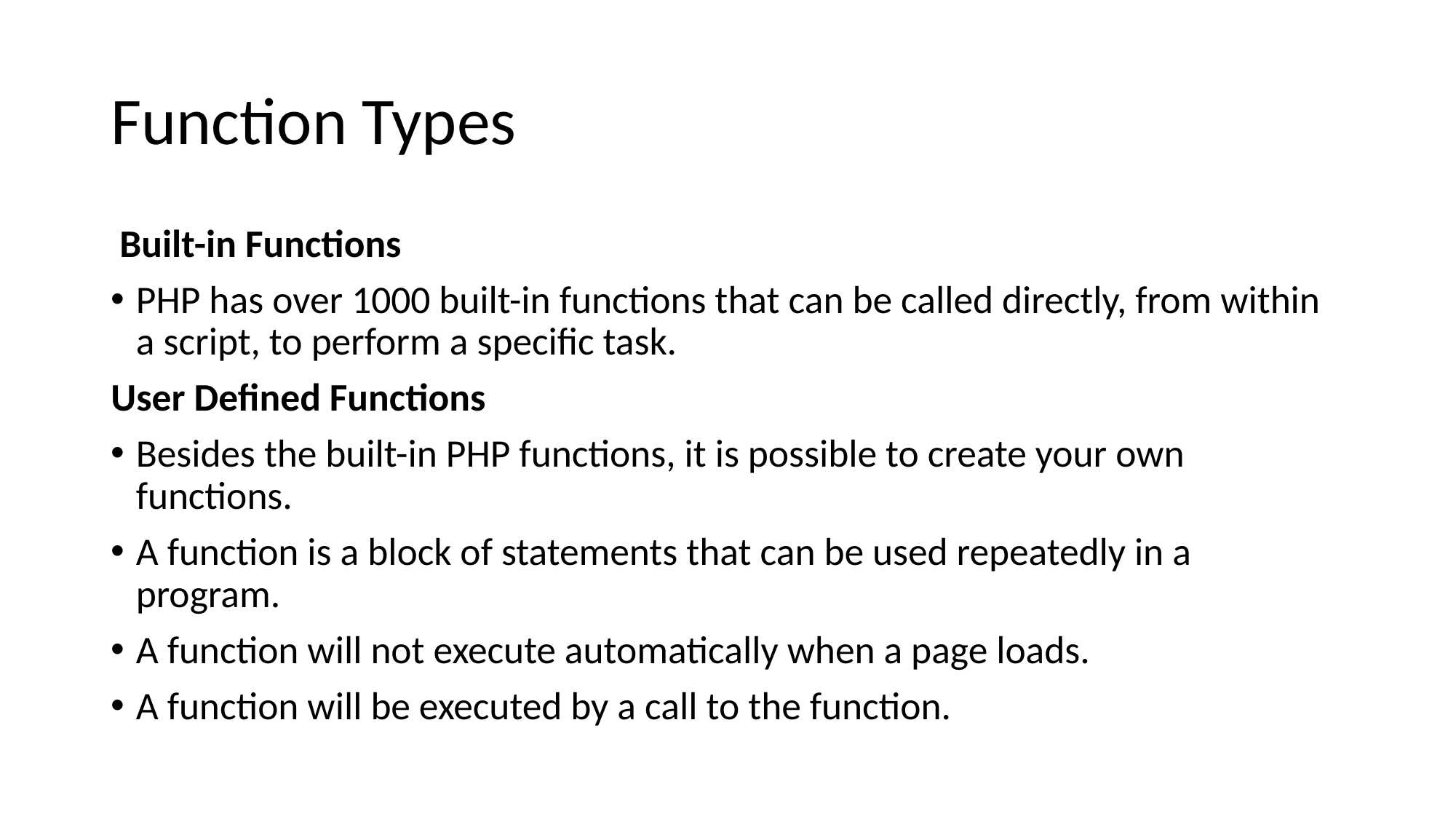

# Function Types
 Built-in Functions
PHP has over 1000 built-in functions that can be called directly, from within a script, to perform a specific task.
User Defined Functions
Besides the built-in PHP functions, it is possible to create your own functions.
A function is a block of statements that can be used repeatedly in a program.
A function will not execute automatically when a page loads.
A function will be executed by a call to the function.